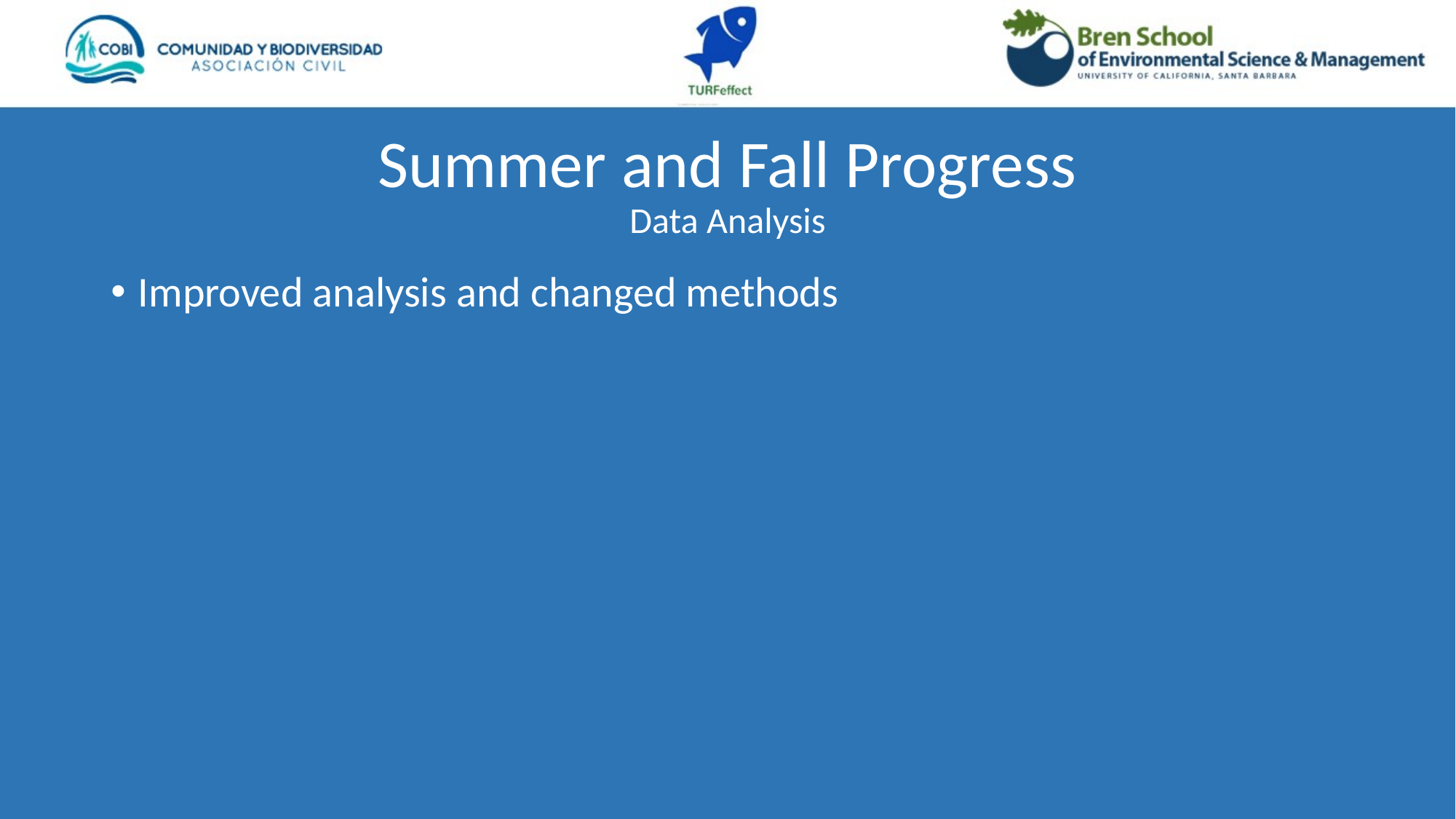

# Summer and Fall Progress Data Analysis
Improved analysis and changed methods